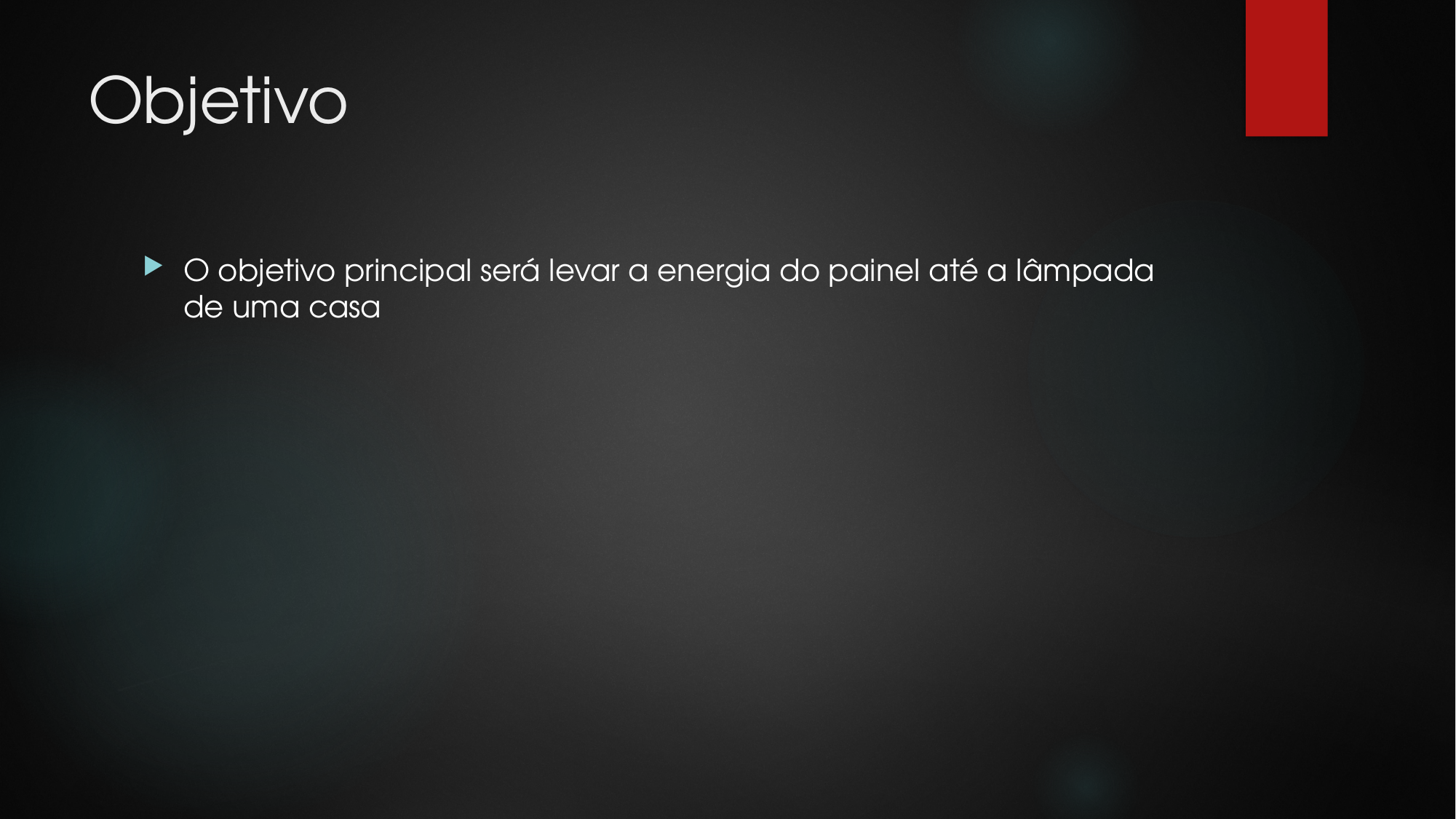

# Objetivo
O objetivo principal será levar a energia do painel até a lâmpada de uma casa